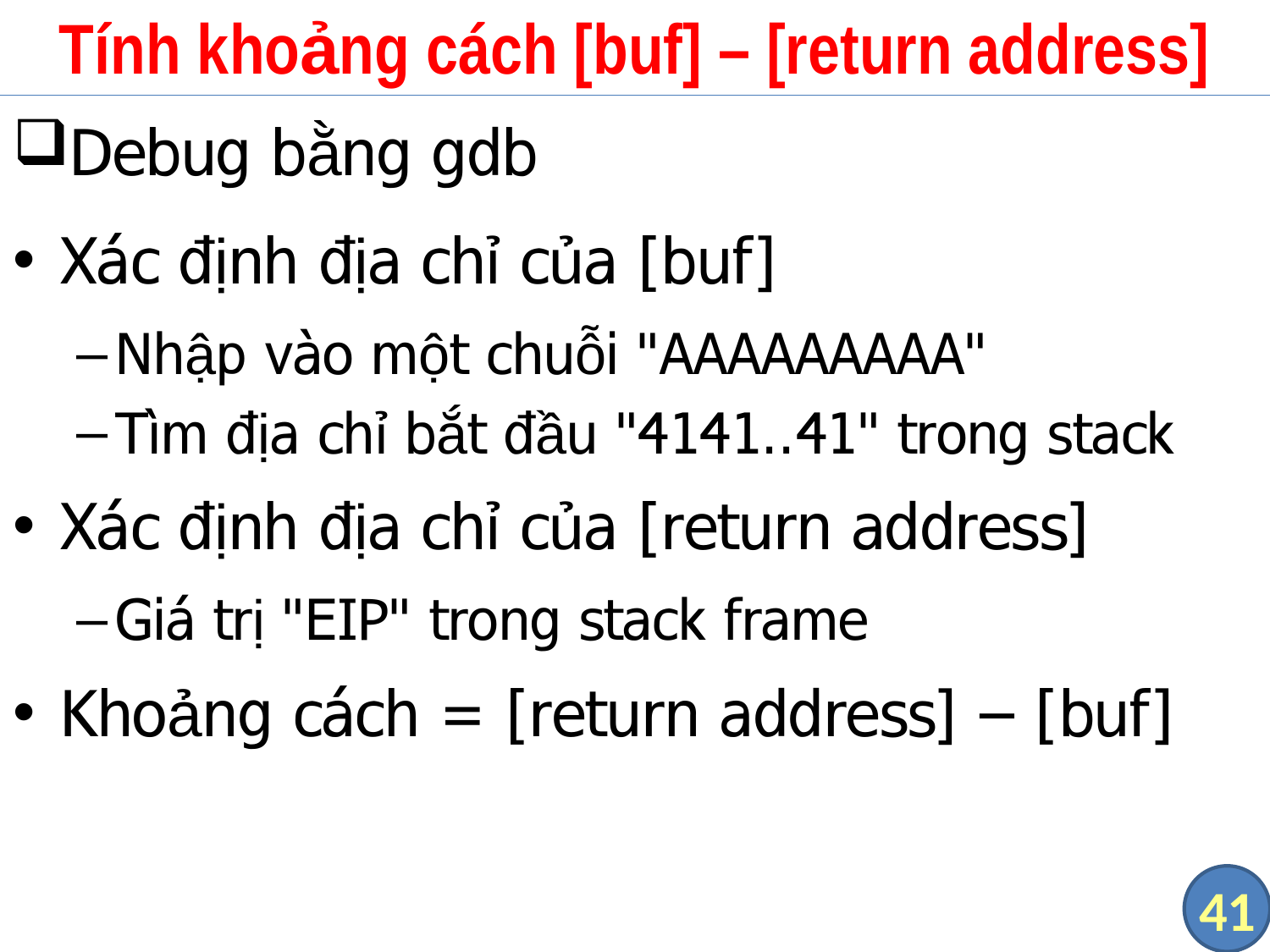

# Tính khoảng cách [buf] – [return address]
Debug bằng gdb
Xác định địa chỉ của [buf]
Nhập vào một chuỗi "AAAAAAAAA"
Tìm địa chỉ bắt đầu "4141..41" trong stack
Xác định địa chỉ của [return address]
Giá trị "EIP" trong stack frame
Khoảng cách = [return address] – [buf]
41